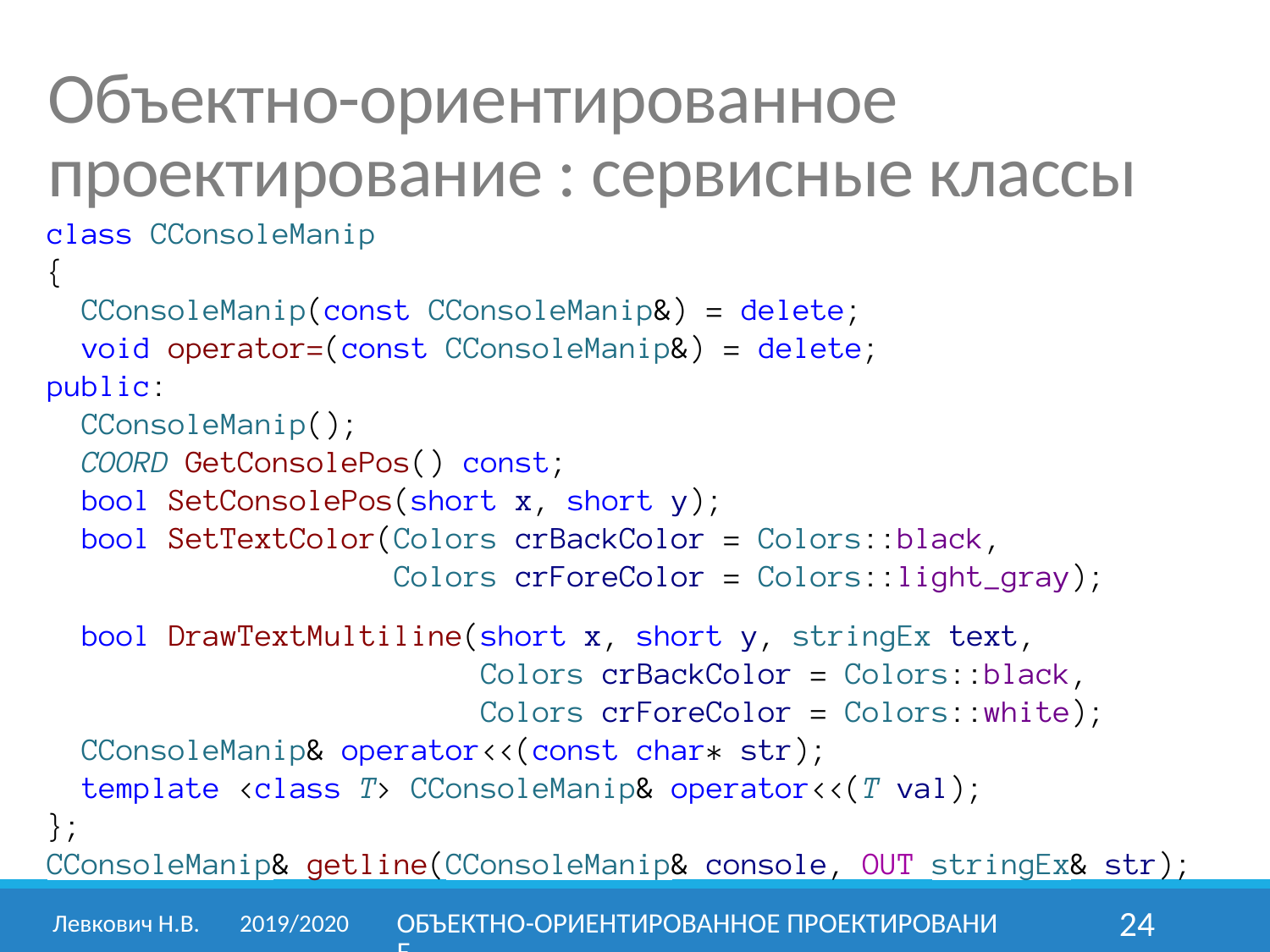

# Объектно-ориентированное проектирование : сервисные классы
class CConsoleManip
{
  CConsoleManip(const CConsoleManip&) = delete;
  void operator=(const CConsoleManip&) = delete;
public:
  CConsoleManip();
  COORD GetConsolePos() const;
  bool SetConsolePos(short x, short y);
  bool SetTextColor(Colors crBackColor = Colors::black,
                    Colors crForeColor = Colors::light_gray);
  bool DrawTextMultiline(short x, short y, stringEx text,
                         Colors crBackColor = Colors::black,
                         Colors crForeColor = Colors::white);
  CConsoleManip& operator<<(const char* str);
  template <class T> CConsoleManip& operator<<(T val);
};
CConsoleManip& getline(CConsoleManip& console, OUT stringEx& str);
Левкович Н.В.	2019/2020
Объектно-ориентированное проектирование
24